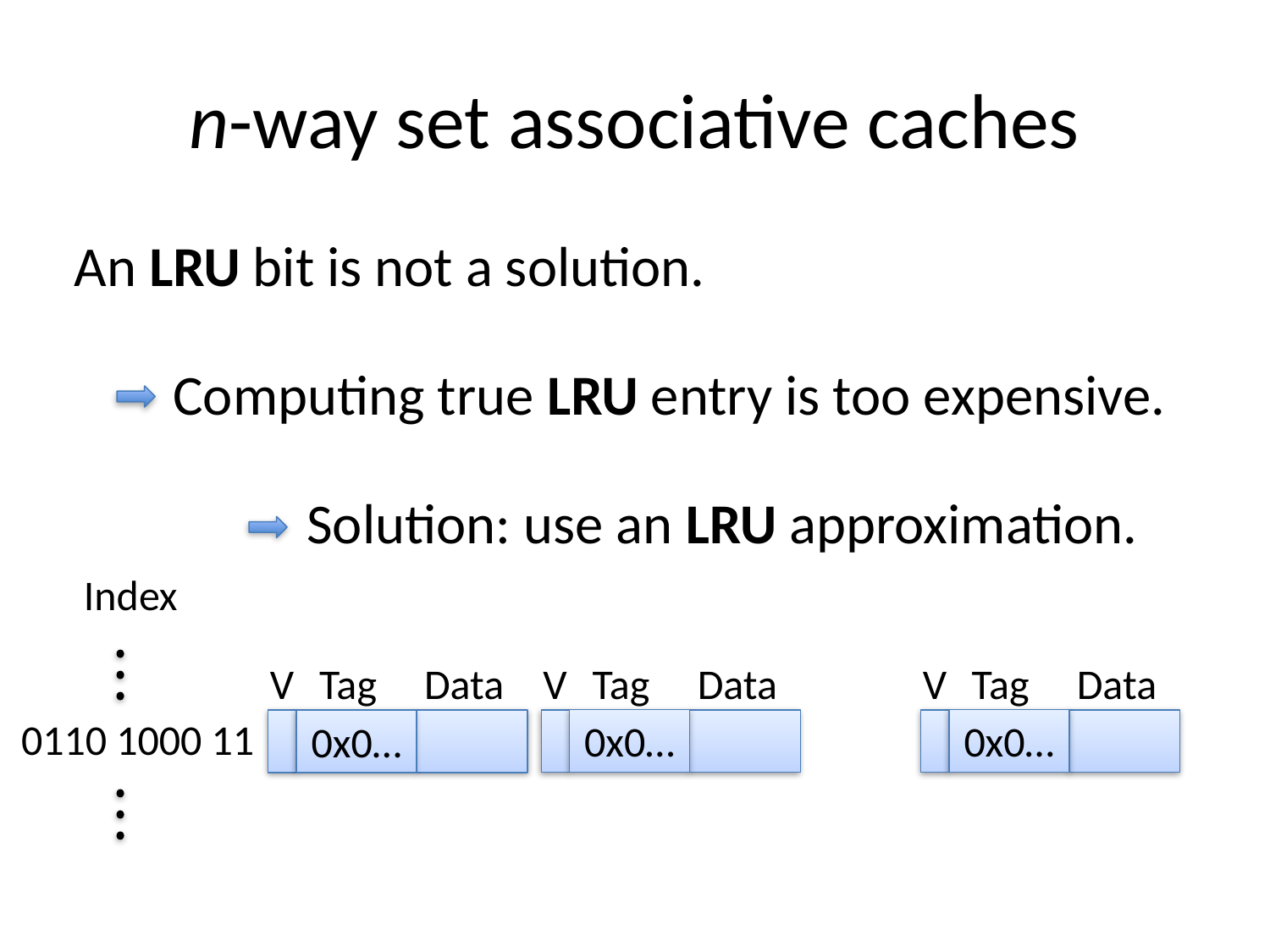

# n-way set associative caches
An LRU bit is not a solution.
Computing true LRU entry is too expensive.

Solution: use an LRU approximation.

Index

V
Tag
Data
0x0…

V
Tag
Data
0x0…

V
Tag
Data
0110 1000 11
0x0…